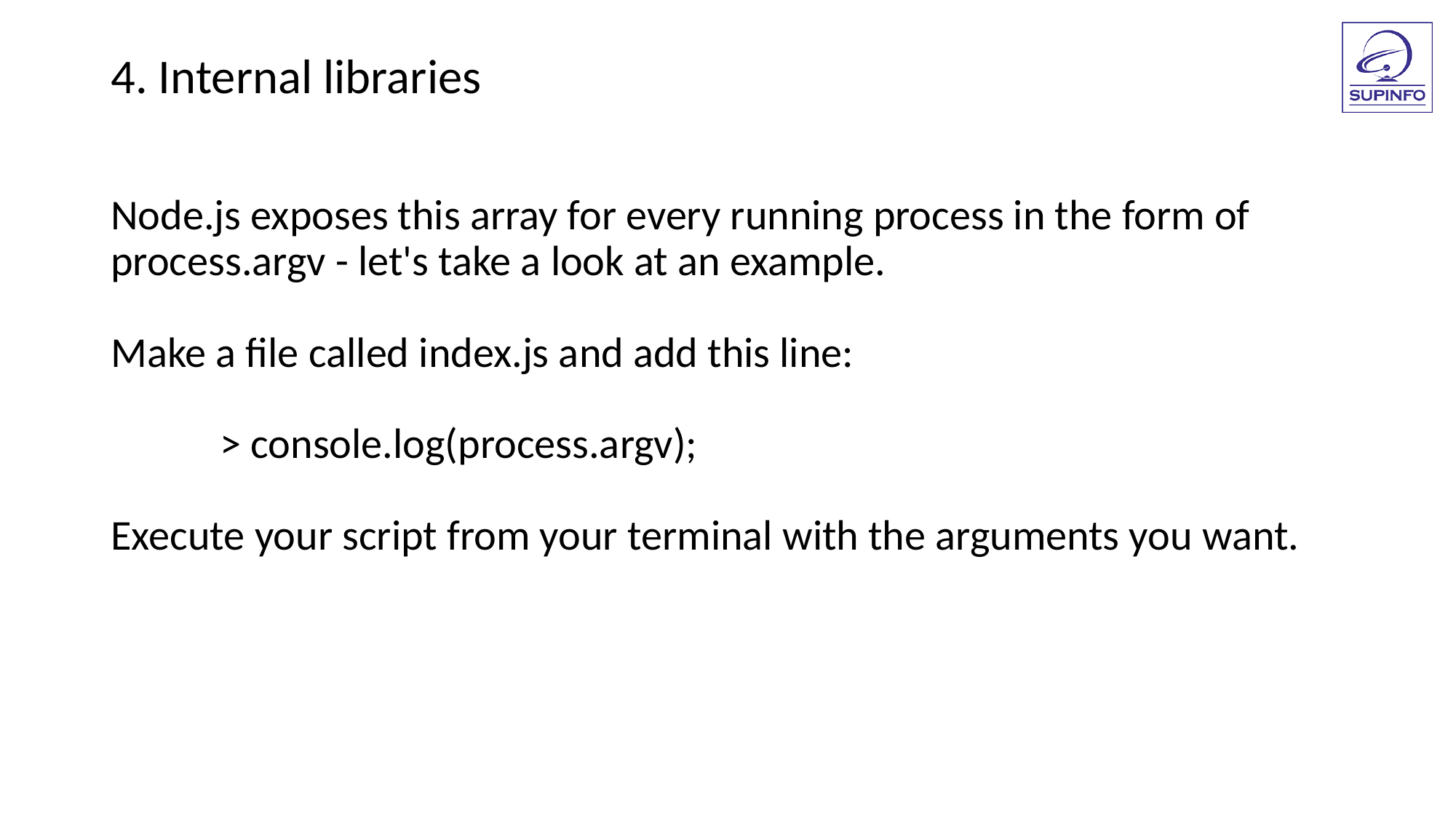

4. Internal libraries
Node.js exposes this array for every running process in the form of
process.argv - let's take a look at an example.

Make a file called index.js and add this line:

	> console.log(process.argv);
Execute your script from your terminal with the arguments you want.